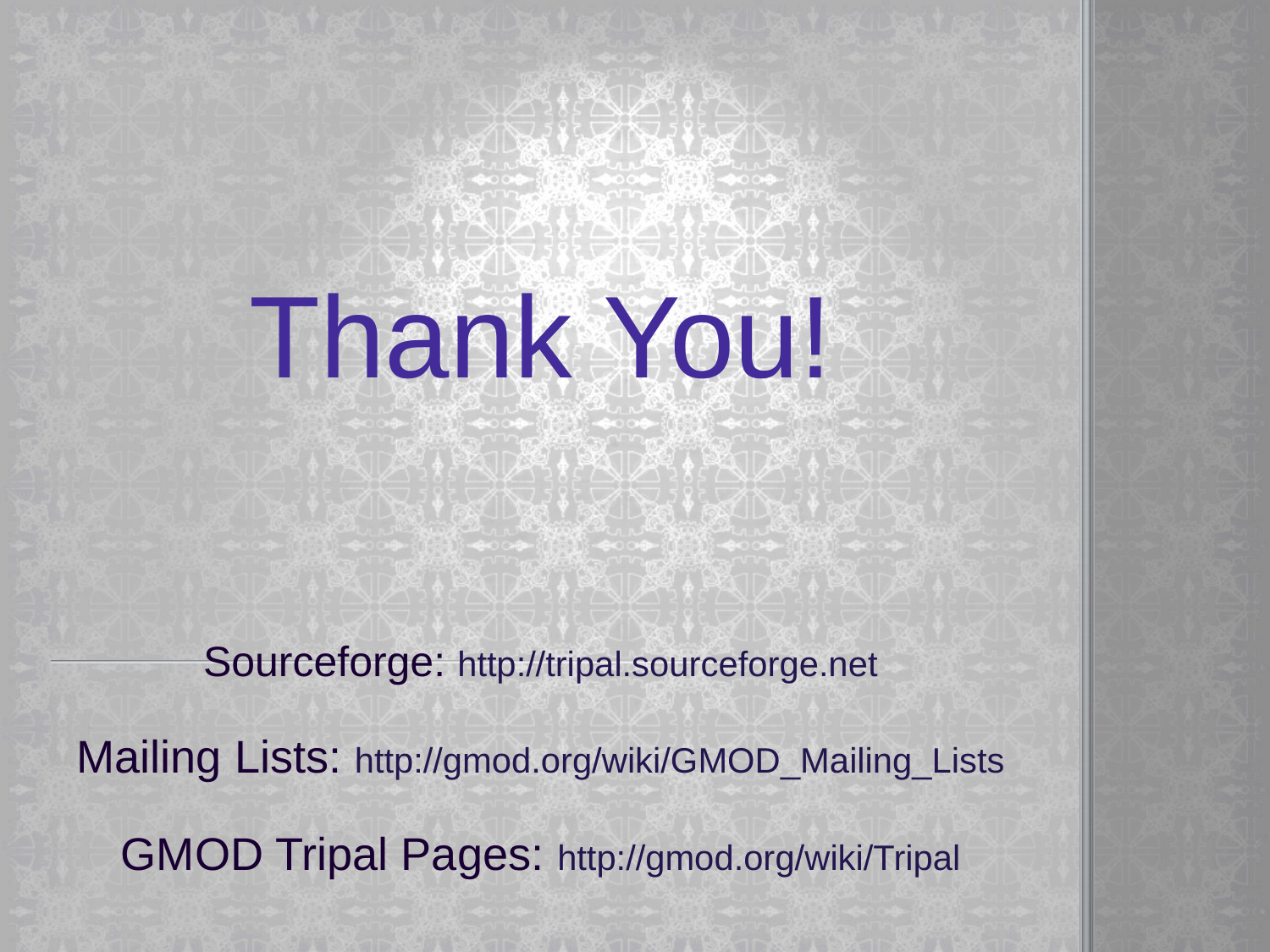

Thank You!
Sourceforge: http://tripal.sourceforge.net
Mailing Lists: http://gmod.org/wiki/GMOD_Mailing_Lists
GMOD Tripal Pages: http://gmod.org/wiki/Tripal